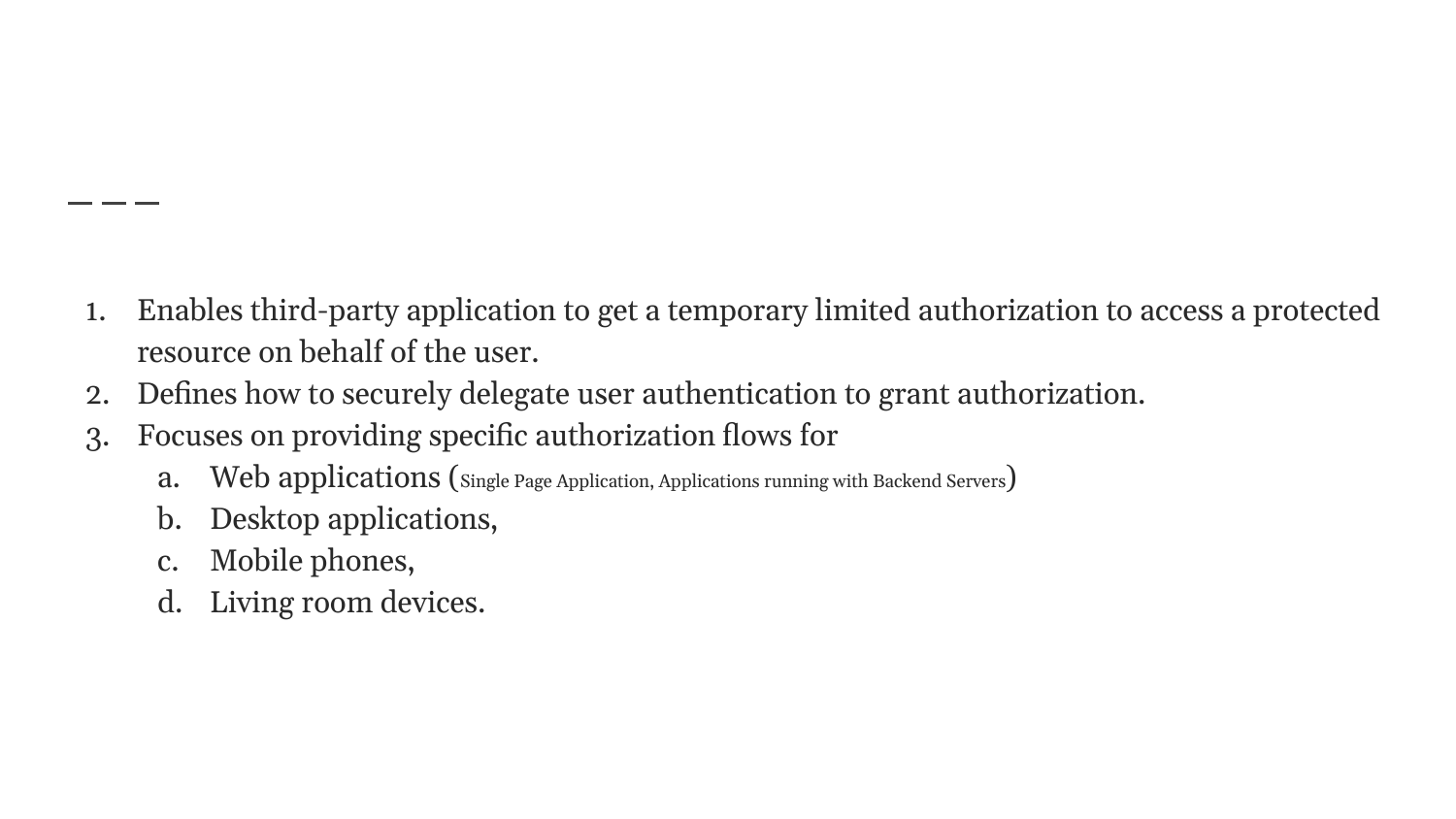

#

Enables third-party application to get a temporary limited authorization to access a protected resource on behalf of the user.
Defines how to securely delegate user authentication to grant authorization.
Focuses on providing specific authorization flows for
Web applications (Single Page Application, Applications running with Backend Servers)
Desktop applications,
Mobile phones,
Living room devices.